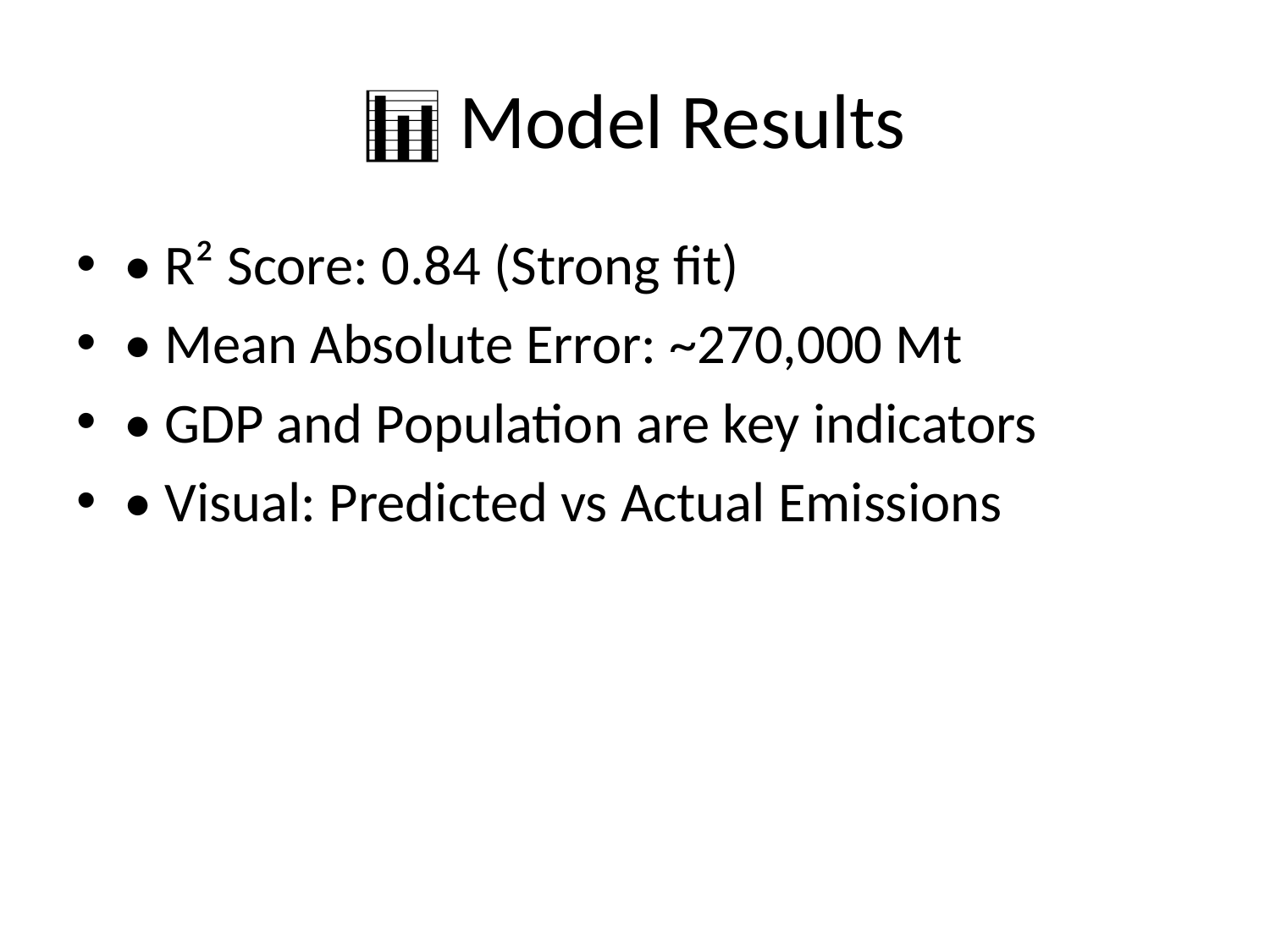

# 📊 Model Results
• R² Score: 0.84 (Strong fit)
• Mean Absolute Error: ~270,000 Mt
• GDP and Population are key indicators
• Visual: Predicted vs Actual Emissions